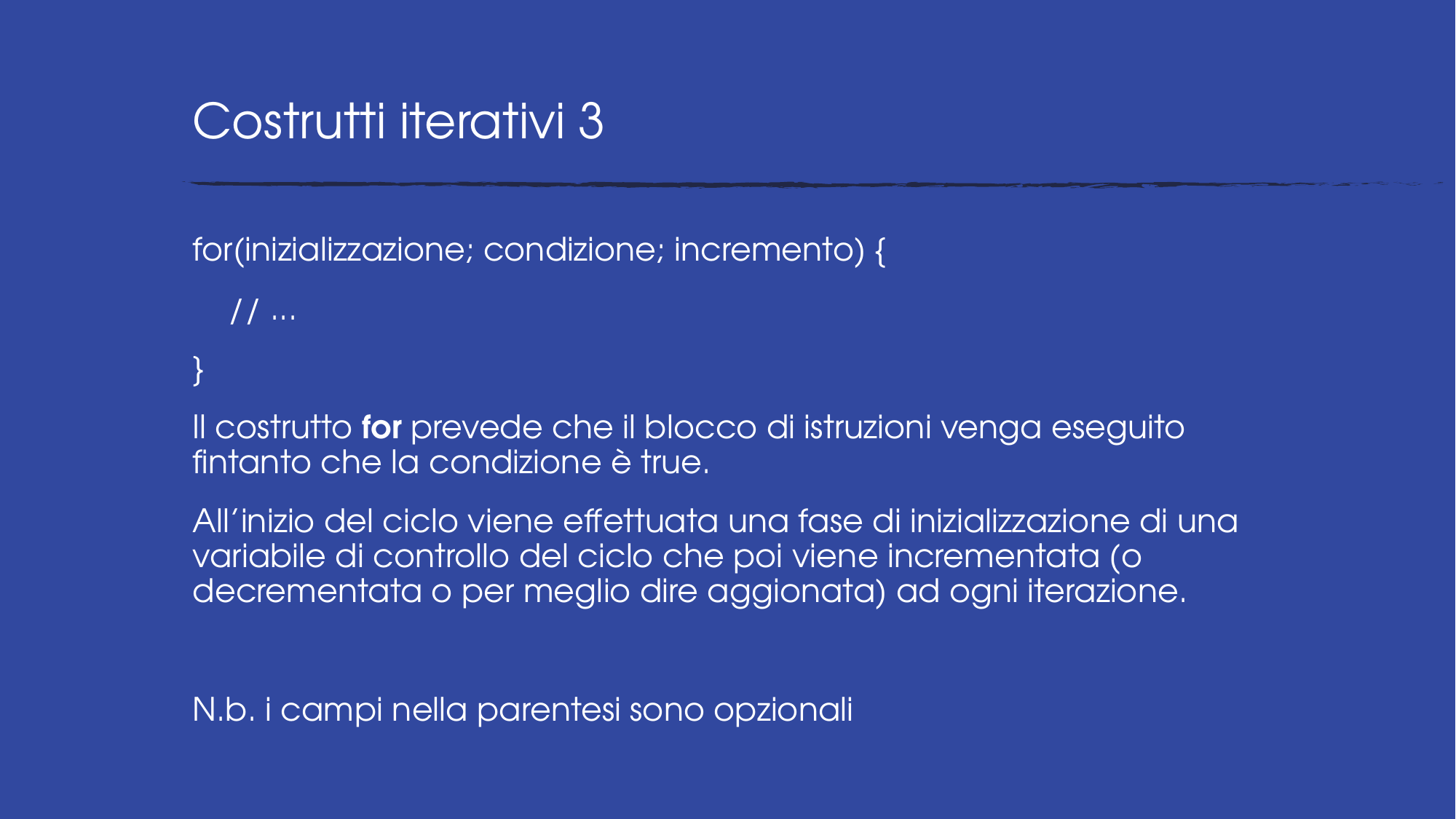

# Costrutti iterativi 3
for(inizializzazione; condizione; incremento) {
    // ...
}
Il costrutto for prevede che il blocco di istruzioni venga eseguito fintanto che la condizione è true.
All’inizio del ciclo viene effettuata una fase di inizializzazione di una variabile di controllo del ciclo che poi viene incrementata (o decrementata o per meglio dire aggionata) ad ogni iterazione.

N.b. i campi nella parentesi sono opzionali